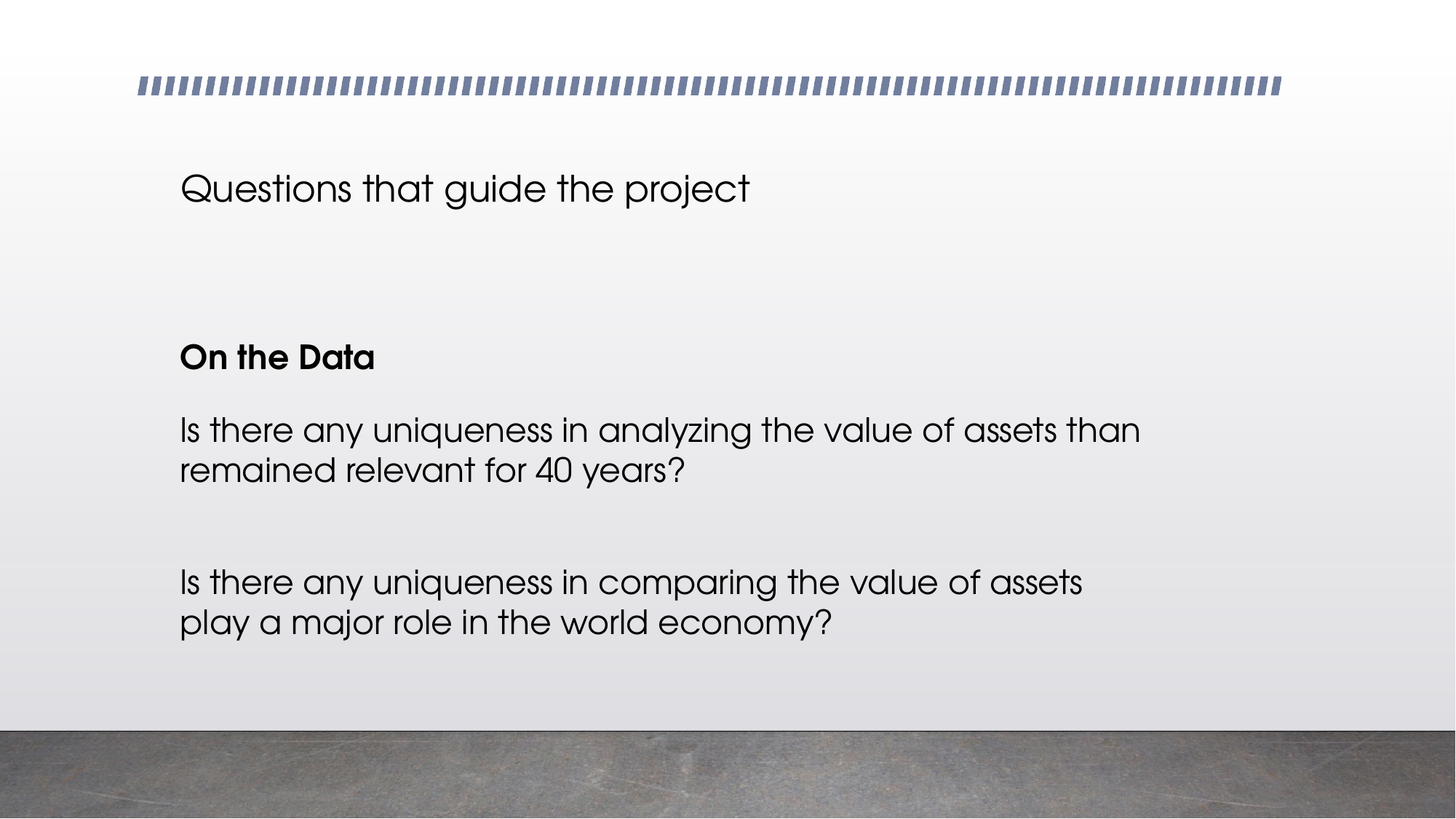

Questions that guide the project
#
On the Data

Is there any uniqueness in analyzing the value of assets than remained relevant for 40 years?
Is there any uniqueness in comparing the value of assets
play a major role in the world economy?